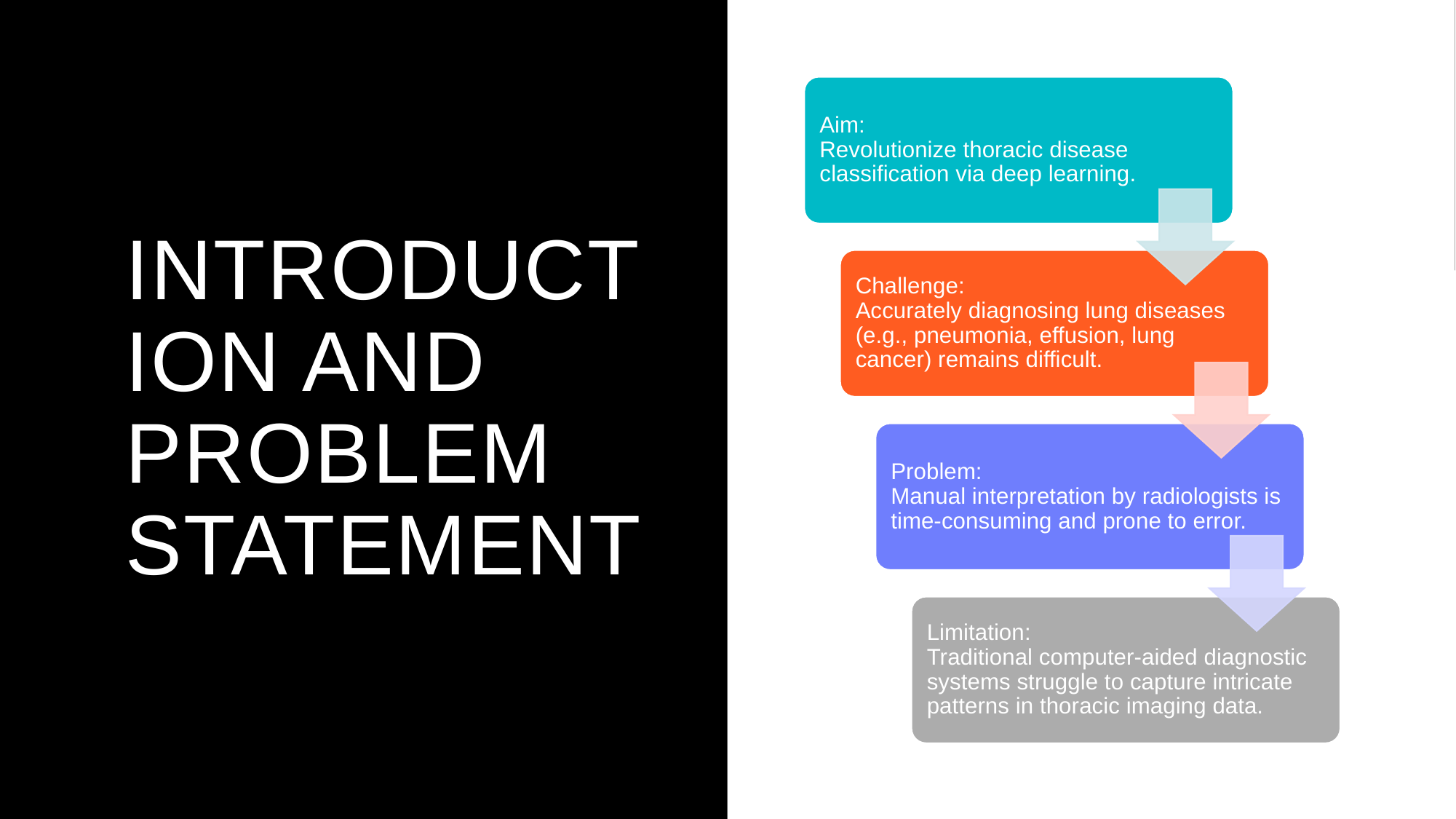

# Introduction and problem statement
Aim:
Revolutionize thoracic disease classification via deep learning.
Challenge:
Accurately diagnosing lung diseases (e.g., pneumonia, effusion, lung cancer) remains difficult.
Problem:
Manual interpretation by radiologists is time-consuming and prone to error.
Limitation:
Traditional computer-aided diagnostic systems struggle to capture intricate patterns in thoracic imaging data.